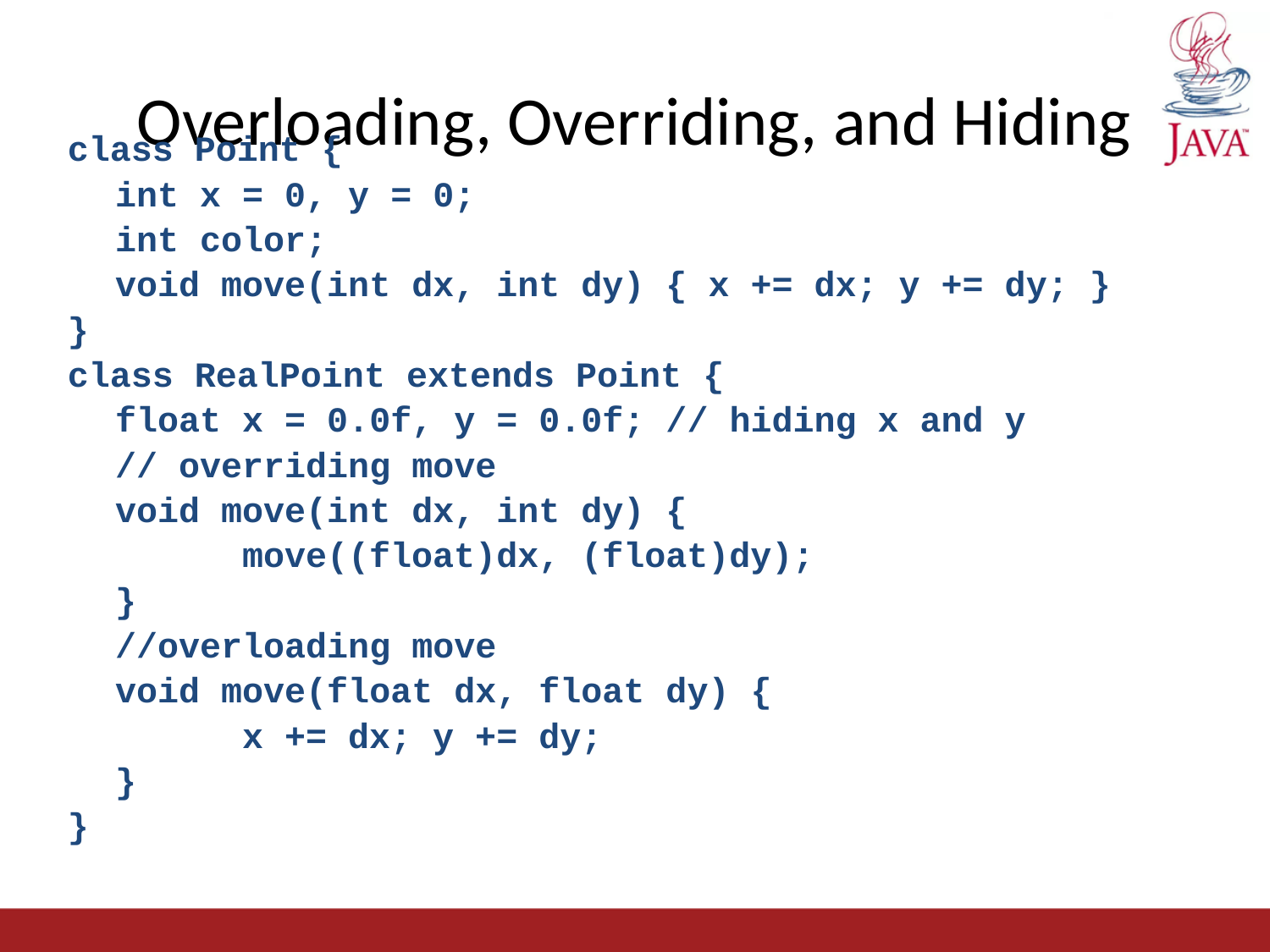

# Overloading, Overriding, and Hiding
class Point {
	int x = 0, y = 0;
	int color;
	void move(int dx, int dy) { x += dx; y += dy; }
}
class RealPoint extends Point {
	float x = 0.0f, y = 0.0f; // hiding x and y
	// overriding move
	void move(int dx, int dy) {
		move((float)dx, (float)dy);
	}
	//overloading move
	void move(float dx, float dy) {
		x += dx; y += dy;
	}
}